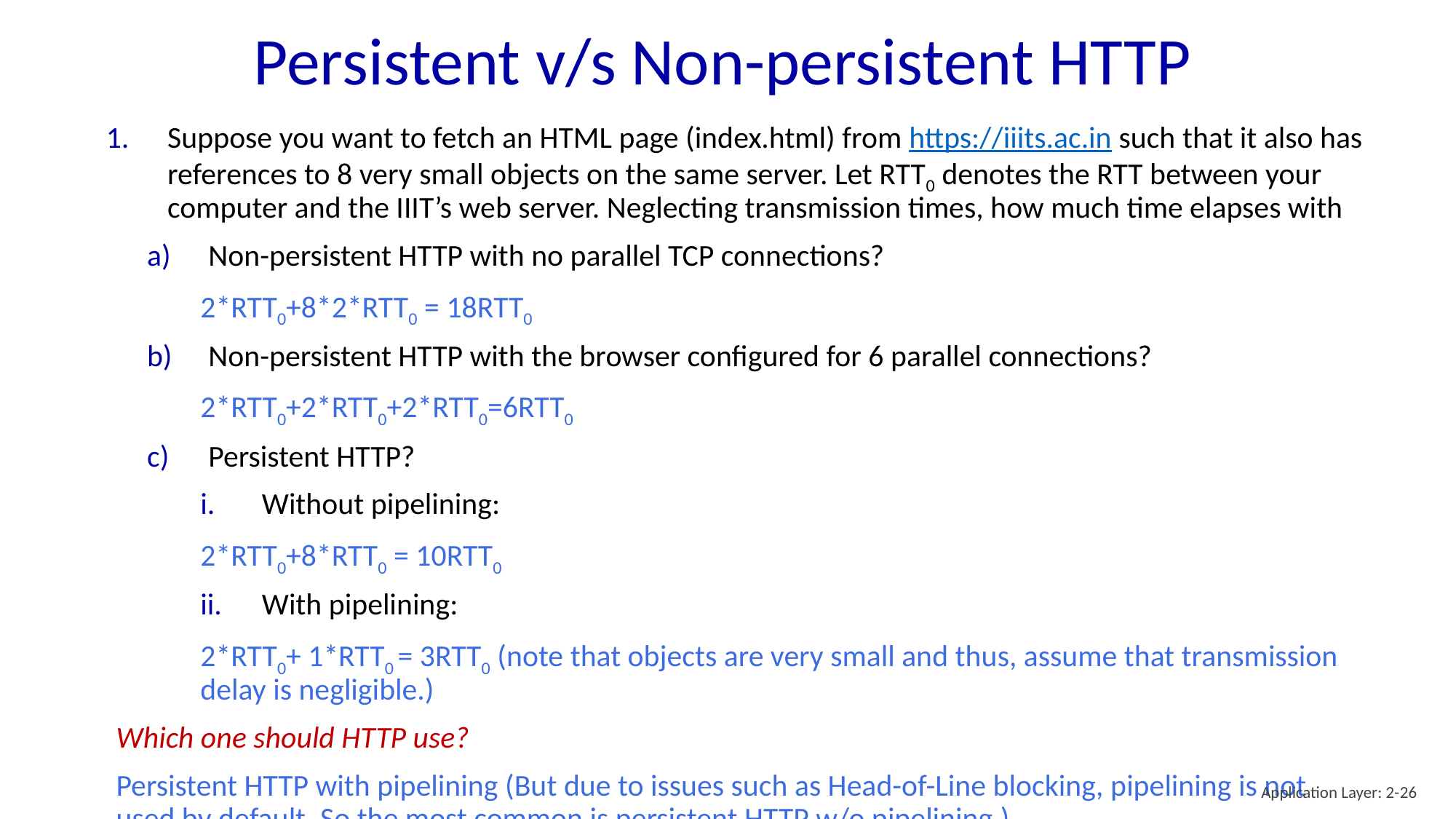

# Persistent v/s Non-persistent HTTP
Suppose you want to fetch an HTML page (index.html) from https://iiits.ac.in such that it also has references to 8 very small objects on the same server. Let RTT0 denotes the RTT between your computer and the IIIT’s web server. Neglecting transmission times, how much time elapses with
Non-persistent HTTP with no parallel TCP connections?
2*RTT0+8*2*RTT0 = 18RTT0
Non-persistent HTTP with the browser configured for 6 parallel connections?
2*RTT0+2*RTT0+2*RTT0=6RTT0
Persistent HTTP?
Without pipelining:
2*RTT0+8*RTT0 = 10RTT0
With pipelining:
2*RTT0+ 1*RTT0 = 3RTT0 (note that objects are very small and thus, assume that transmission delay is negligible.)
Which one should HTTP use?
Persistent HTTP with pipelining (But due to issues such as Head-of-Line blocking, pipelining is not used by default. So the most common is persistent HTTP w/o pipelining.)
Application Layer: 2-26